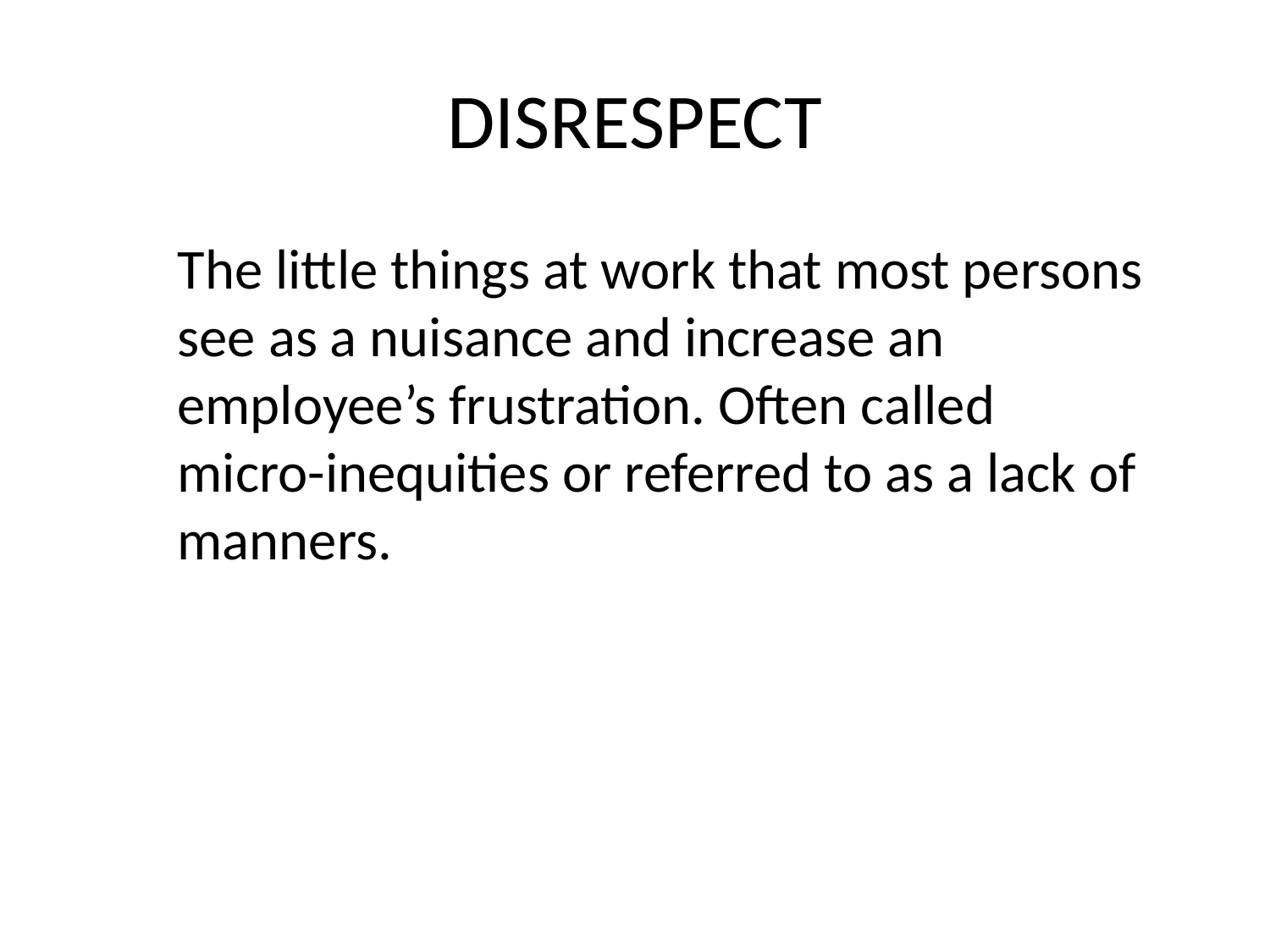

# DISRESPECT
The little things at work that most persons see as a nuisance and increase an employee’s frustration. Often called micro-inequities or referred to as a lack of manners.